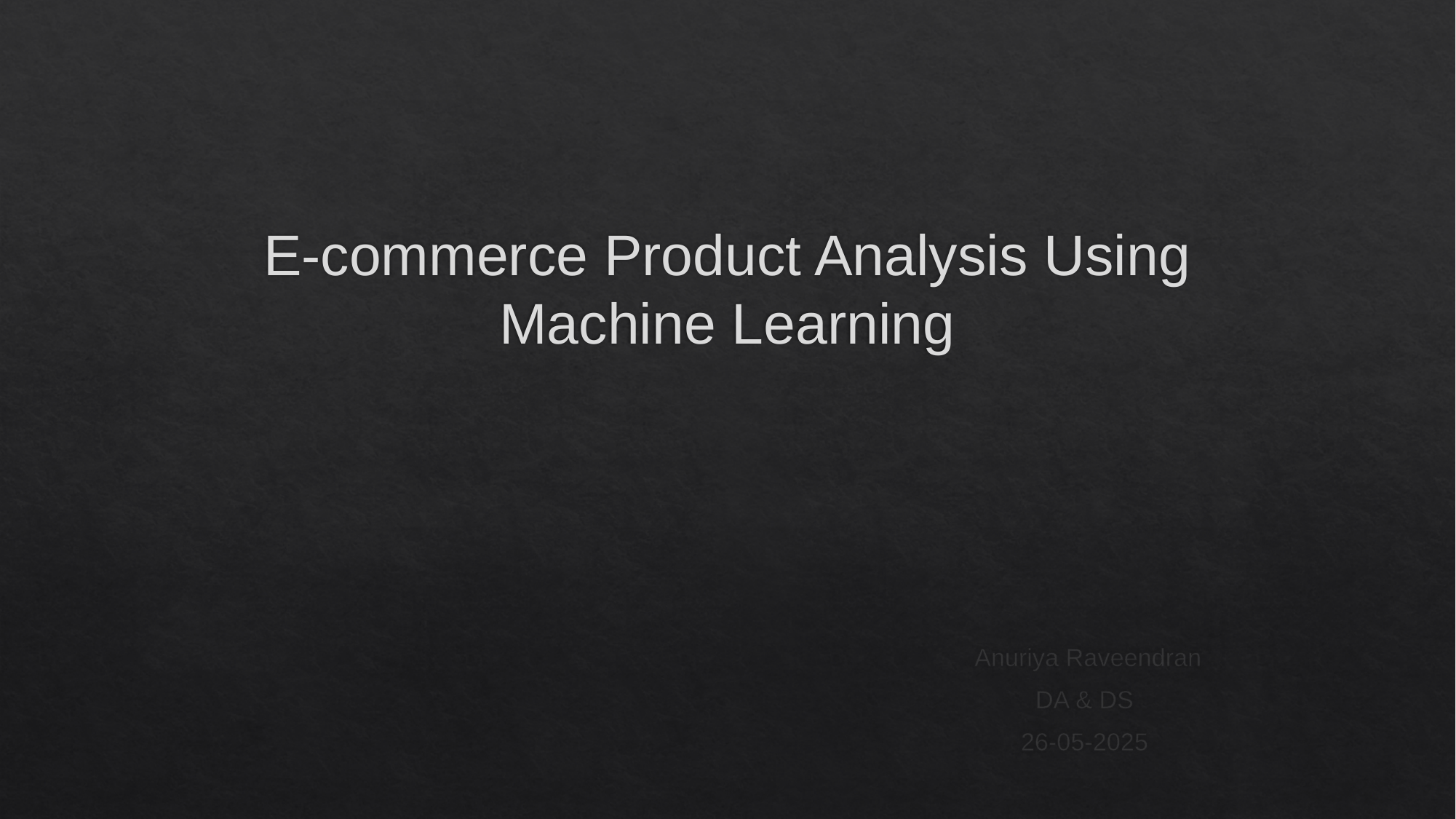

# E-commerce Product Analysis Using Machine Learning
Anuriya Raveendran
DA & DS
26-05-2025